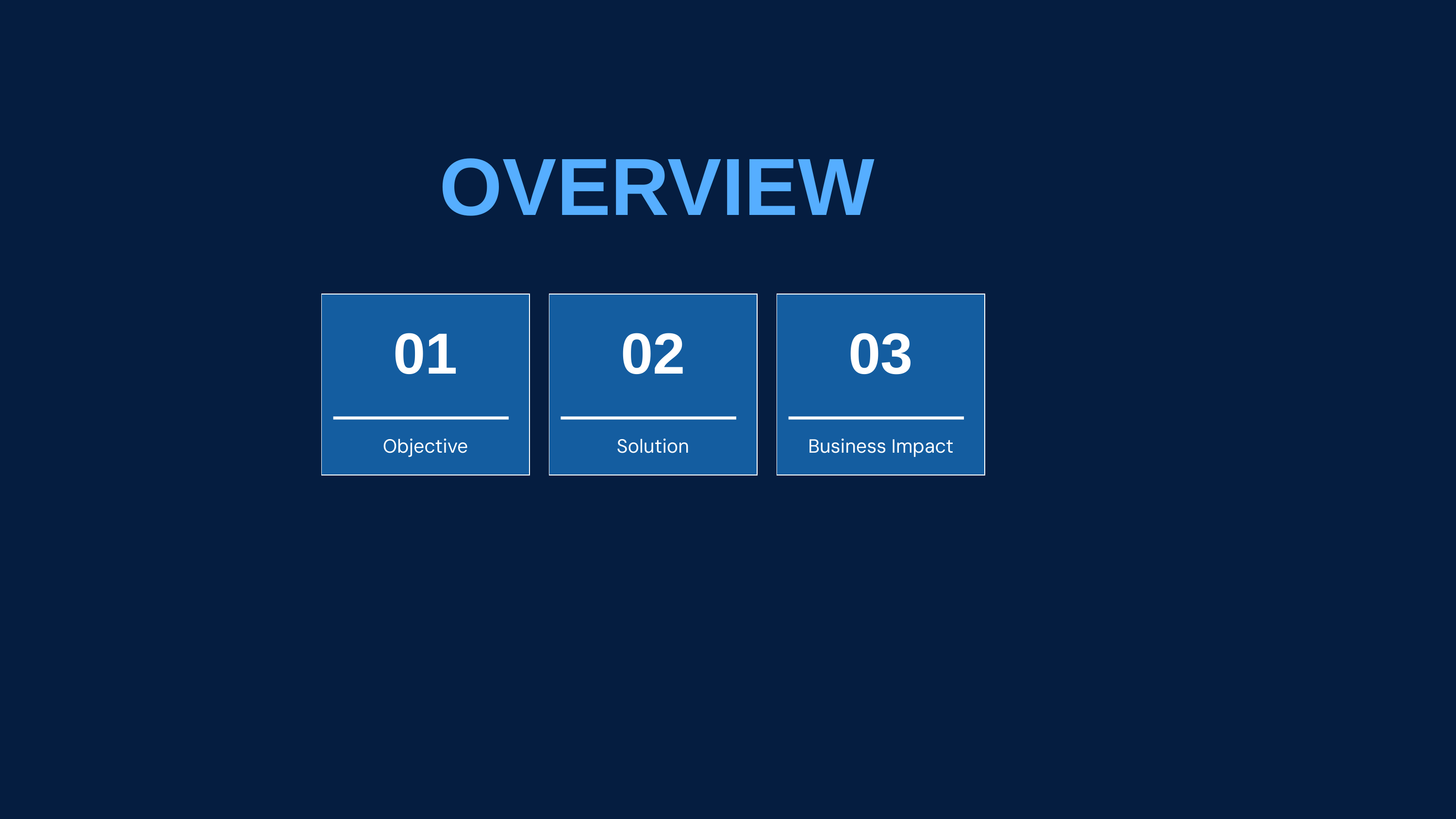

OVERVIEW

01
02
03

Objective
Solution
Business Impact